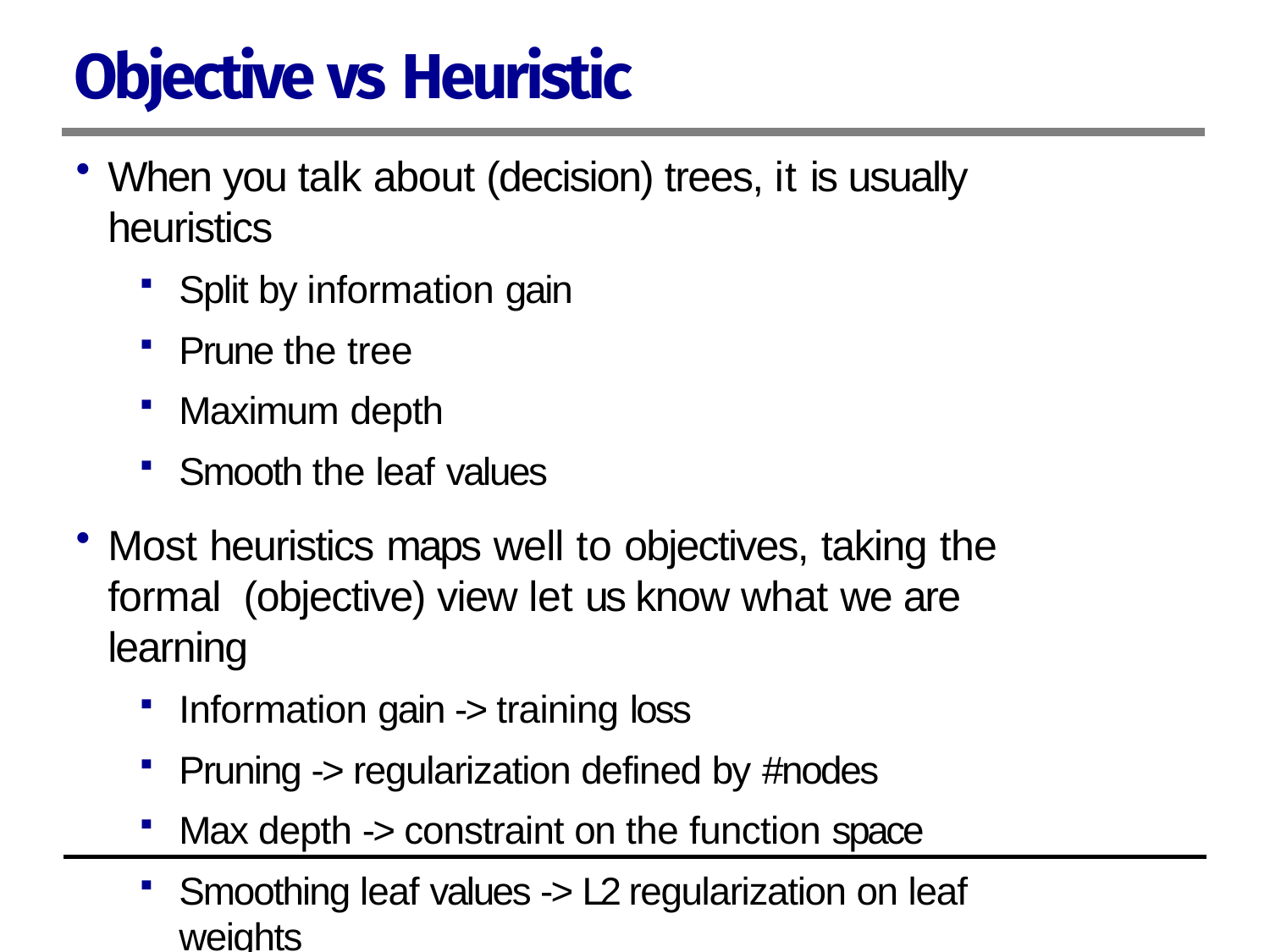

# Objective vs Heuristic
When you talk about (decision) trees, it is usually heuristics
Split by information gain
Prune the tree
Maximum depth
Smooth the leaf values
Most heuristics maps well to objectives, taking the formal  (objective) view let us know what we are learning
Information gain -> training loss
Pruning -> regularization defined by #nodes
Max depth -> constraint on the function space
Smoothing leaf values -> L2 regularization on leaf weights